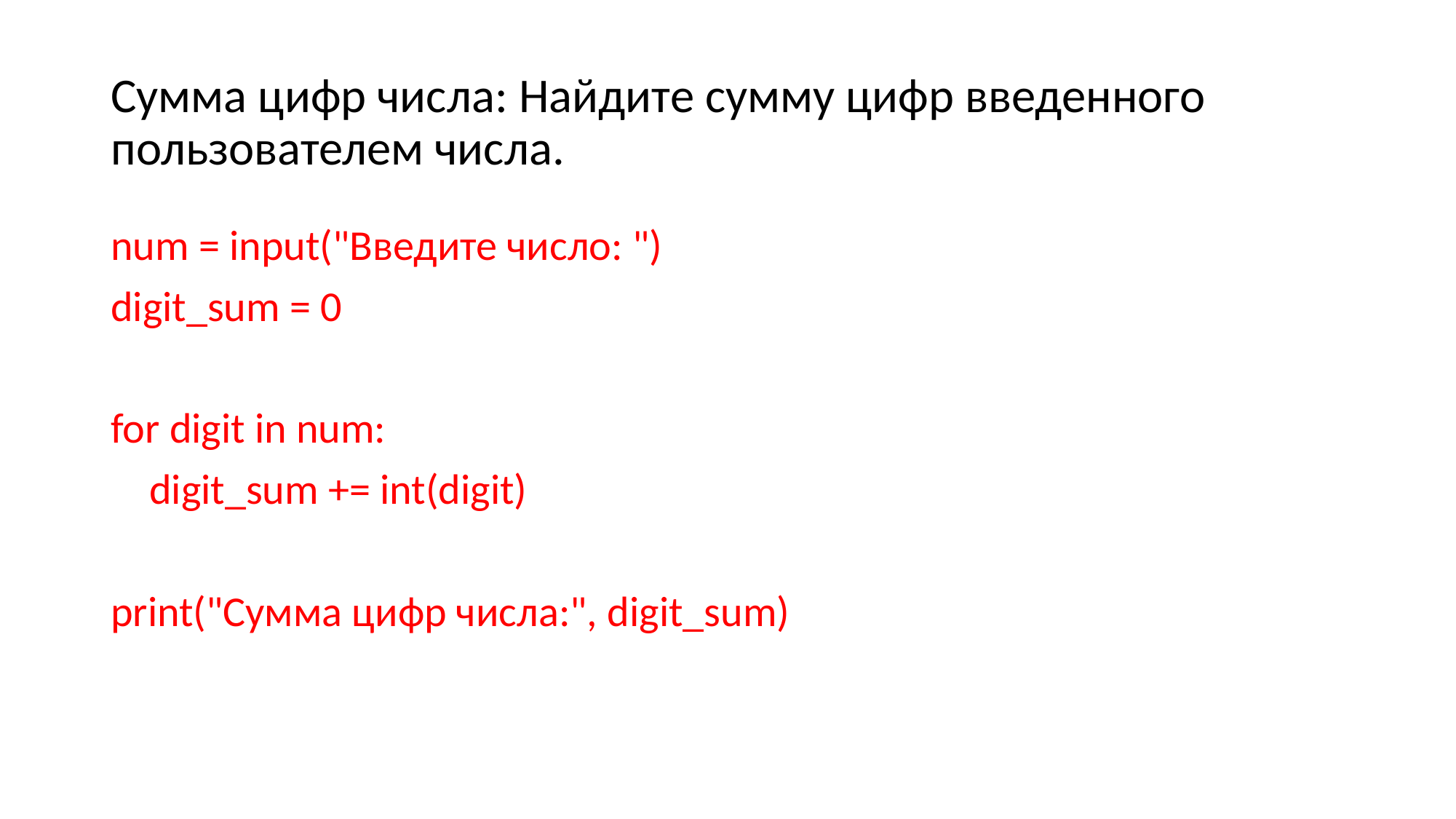

# Сумма цифр числа: Найдите сумму цифр введенного пользователем числа.
num = input("Введите число: ")
digit_sum = 0

for digit in num:
    digit_sum += int(digit)

print("Сумма цифр числа:", digit_sum)